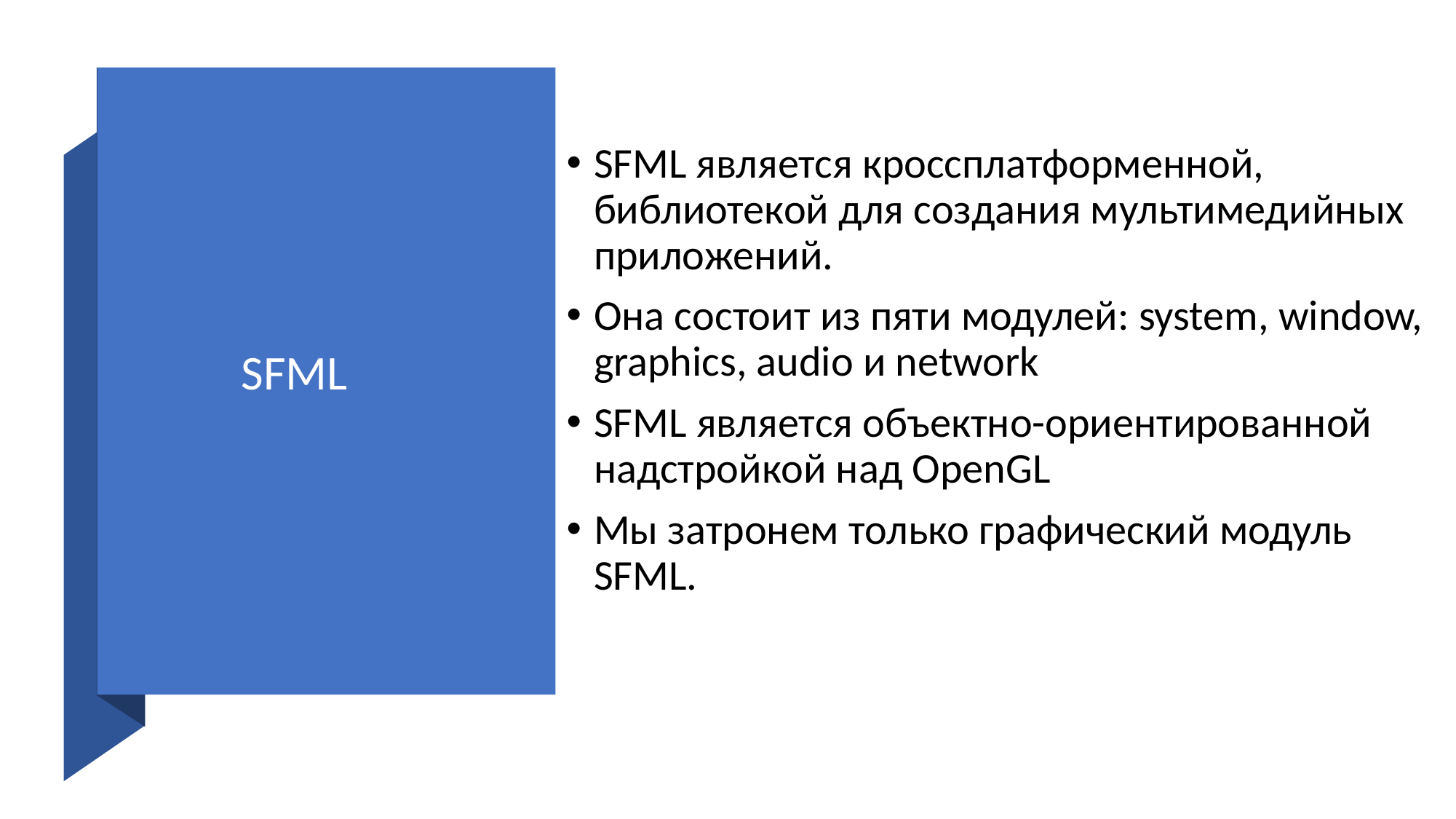

# SFML
SFML является кроссплатформенной, библиотекой для создания мультимедийных приложений.
Она состоит из пяти модулей: system, window, graphics, audio и network
SFML является объектно-ориентированной надстройкой над OpenGL
Мы затронем только графический модуль SFML.